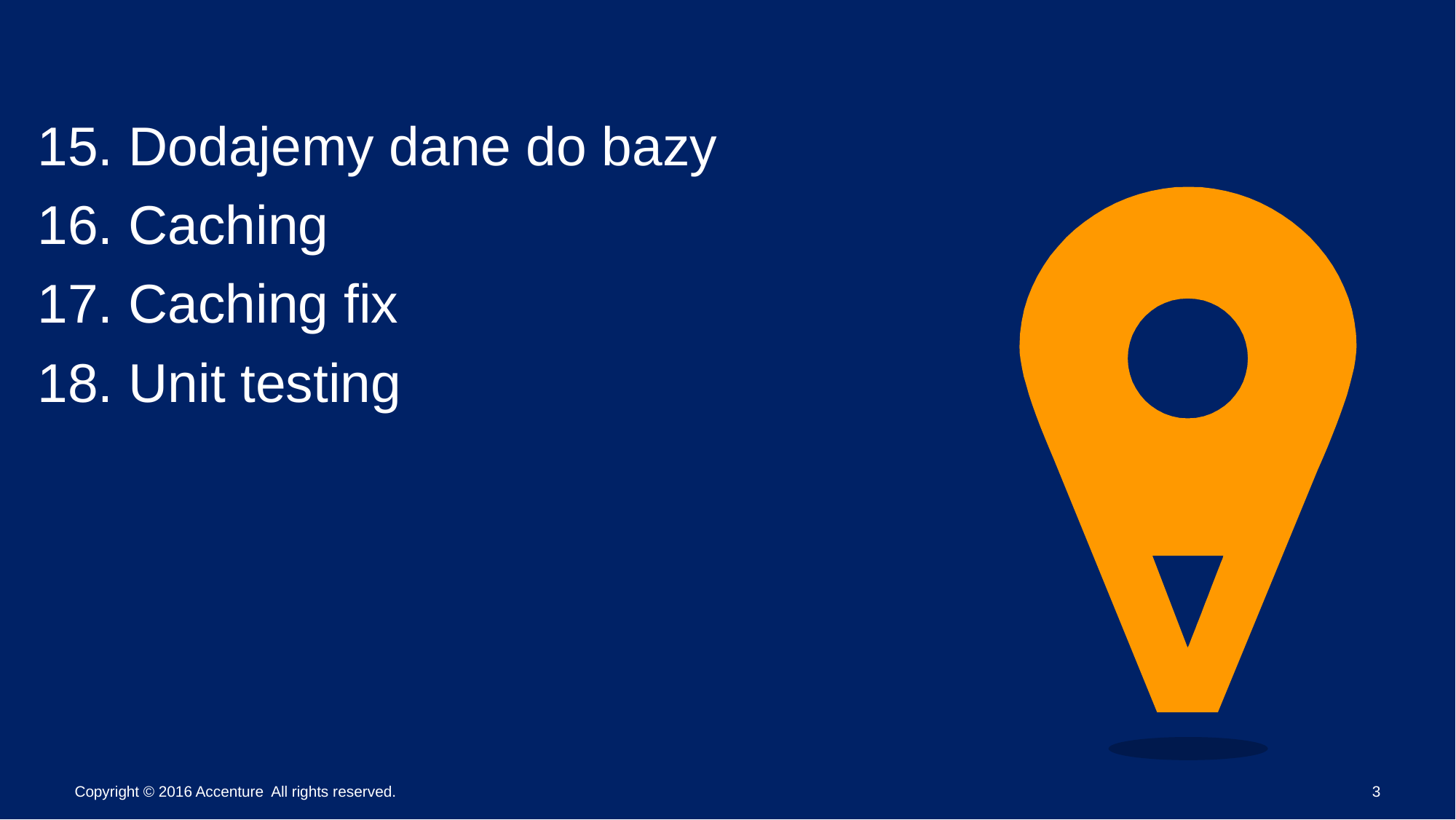

# 15. Dodajemy dane do bazy 16. Caching 17. Caching fix 18. Unit testing
Copyright © 2016 Accenture  All rights reserved.
3